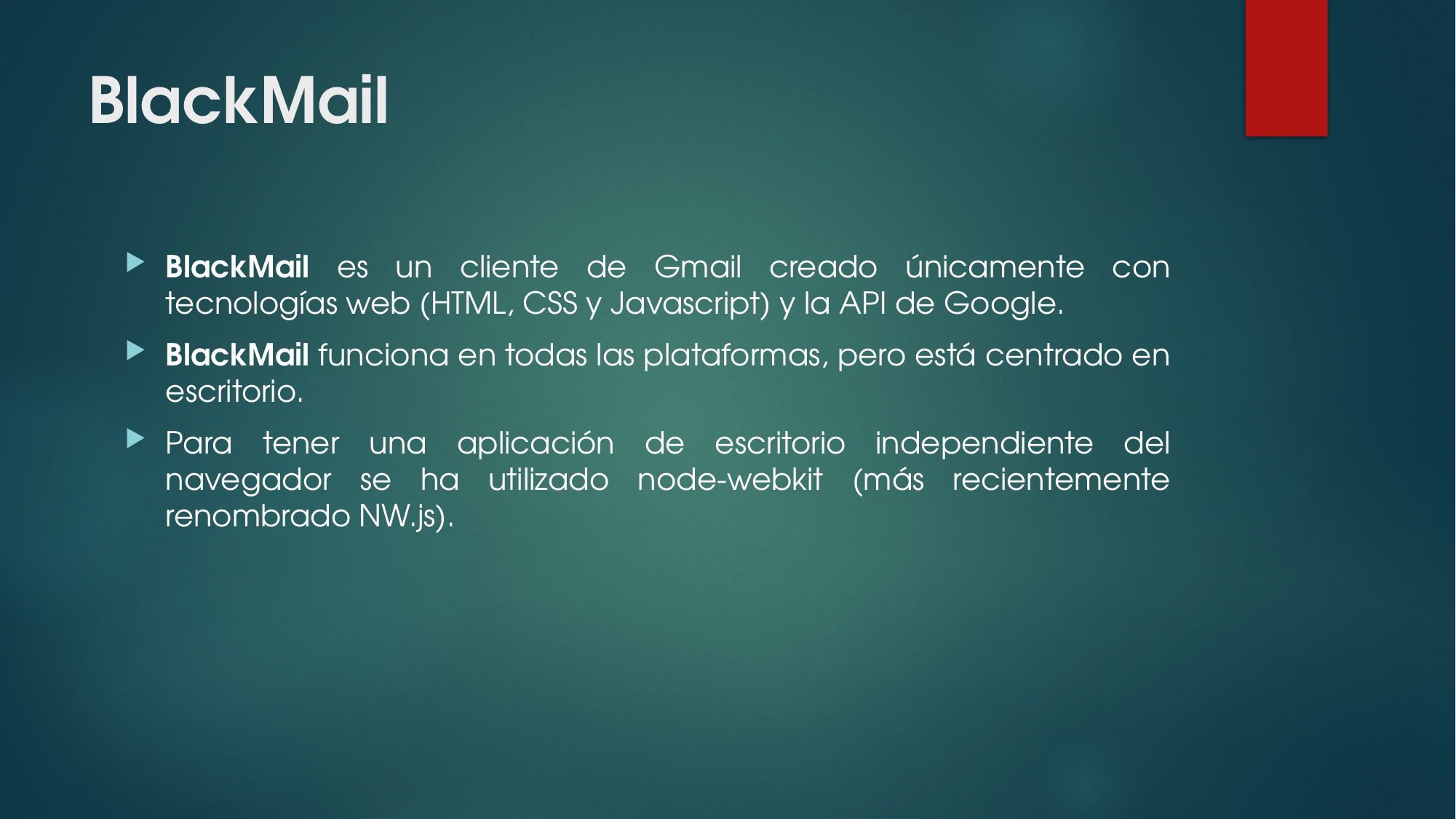

# BlackMail
BlackMail es un cliente de Gmail creado únicamente con tecnologías web (HTML, CSS y Javascript) y la API de Google.
BlackMail funciona en todas las plataformas, pero está centrado en escritorio.
Para tener una aplicación de escritorio independiente del navegador se ha utilizado node-webkit (más recientemente renombrado NW.js).